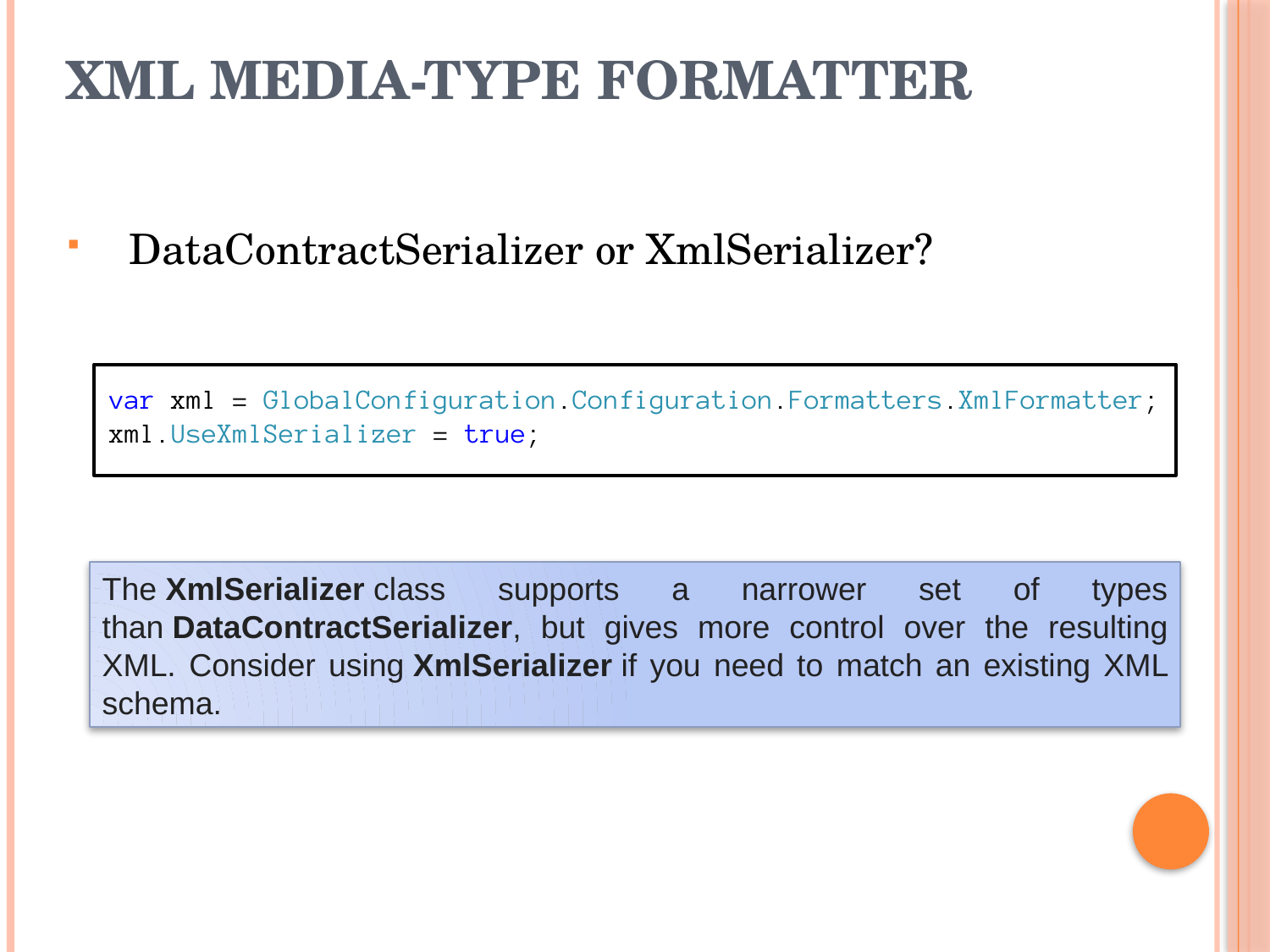

# XML Media-Type Formatter
DataContractSerializer or XmlSerializer?
 var xml = GlobalConfiguration.Configuration.Formatters.XmlFormatter;
 xml.UseXmlSerializer = true;
The XmlSerializer class supports a narrower set of types than DataContractSerializer, but gives more control over the resulting XML. Consider using XmlSerializer if you need to match an existing XML schema.